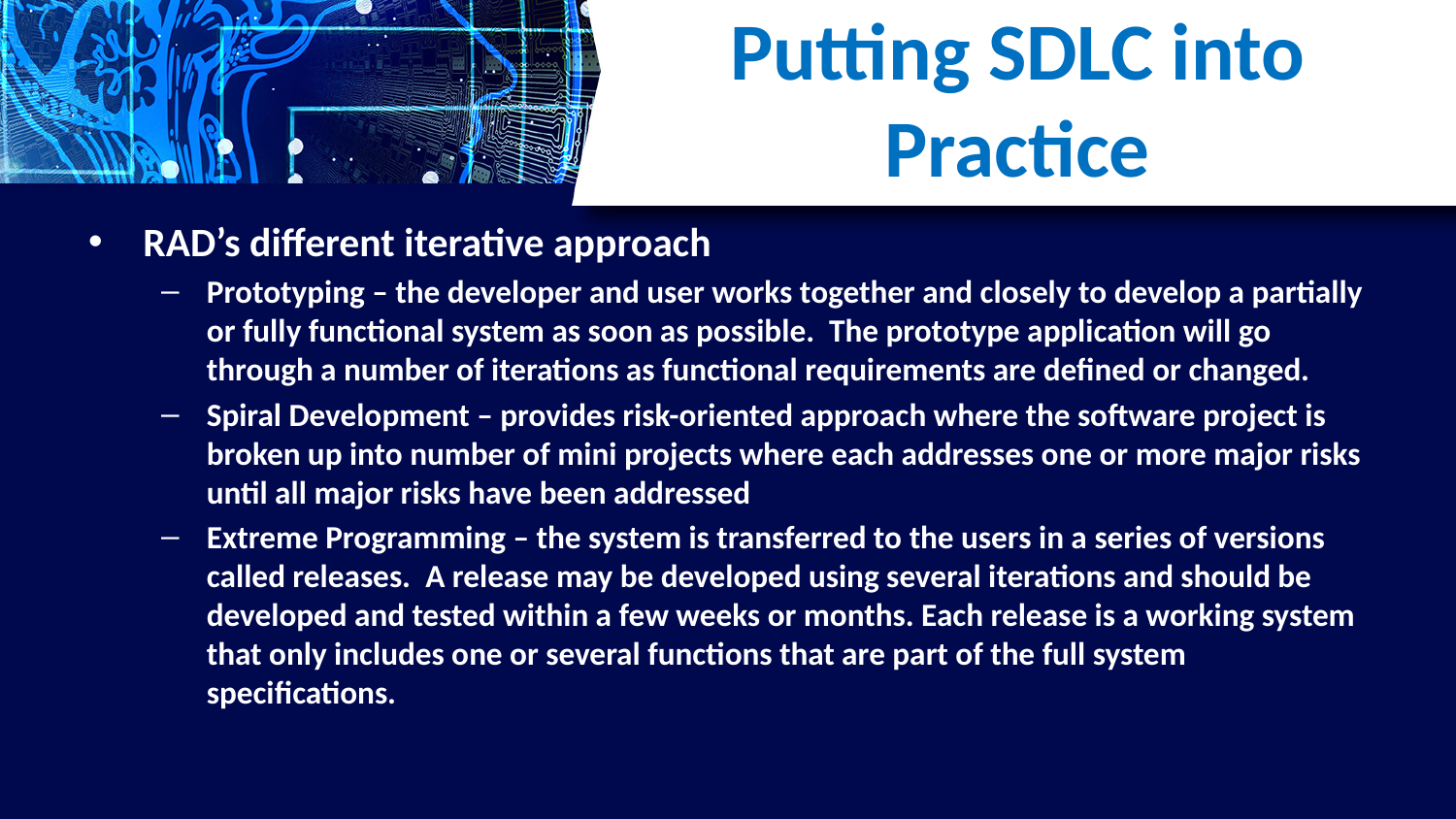

# Putting SDLC into Practice
RAD’s different iterative approach
Prototyping – the developer and user works together and closely to develop a partially or fully functional system as soon as possible.  The prototype application will go through a number of iterations as functional requirements are defined or changed.
Spiral Development – provides risk-oriented approach where the software project is broken up into number of mini projects where each addresses one or more major risks until all major risks have been addressed
Extreme Programming – the system is transferred to the users in a series of versions called releases.  A release may be developed using several iterations and should be developed and tested within a few weeks or months. Each release is a working system that only includes one or several functions that are part of the full system specifications.